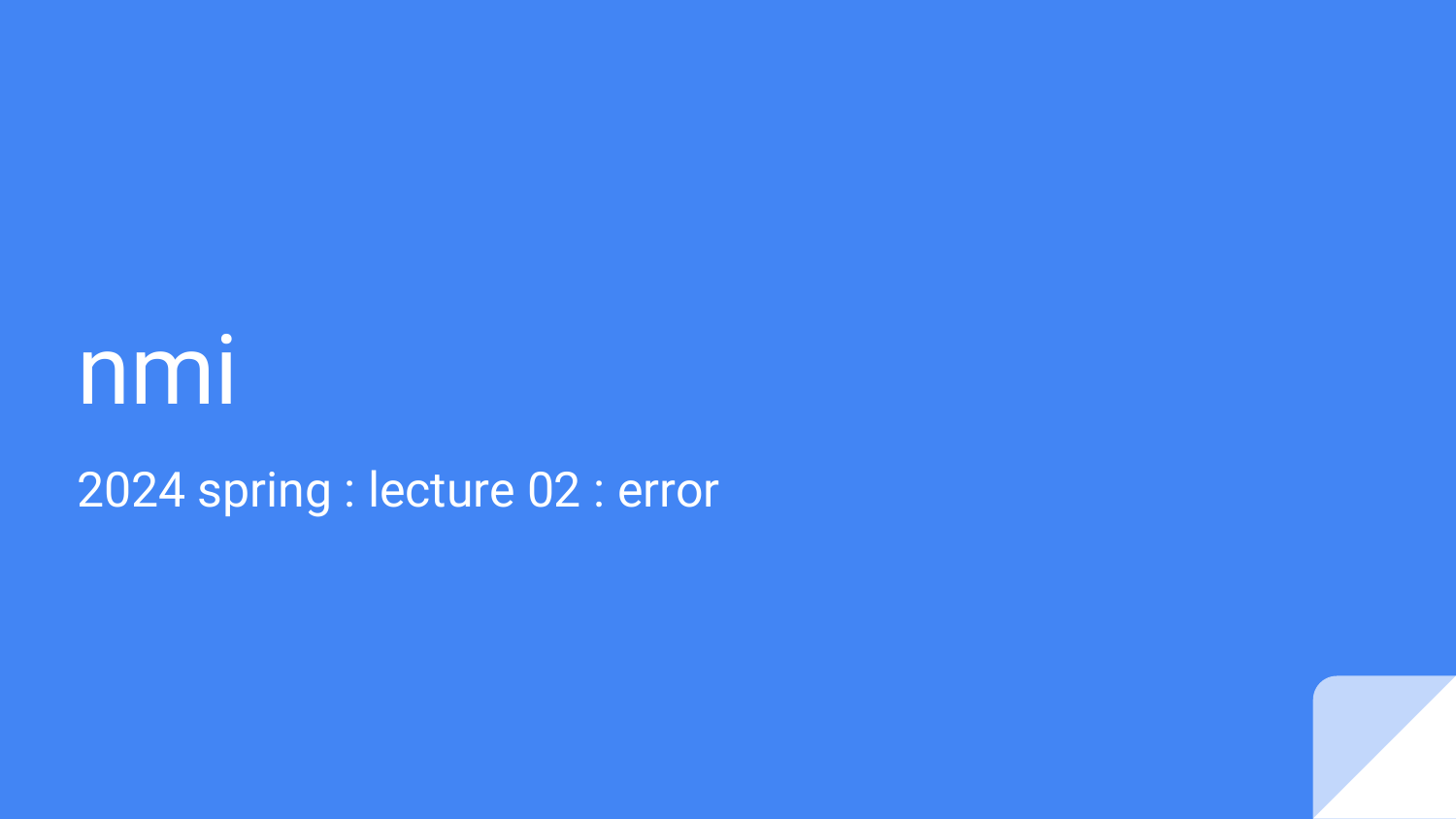

# nmi
2024 spring : lecture 02 : error